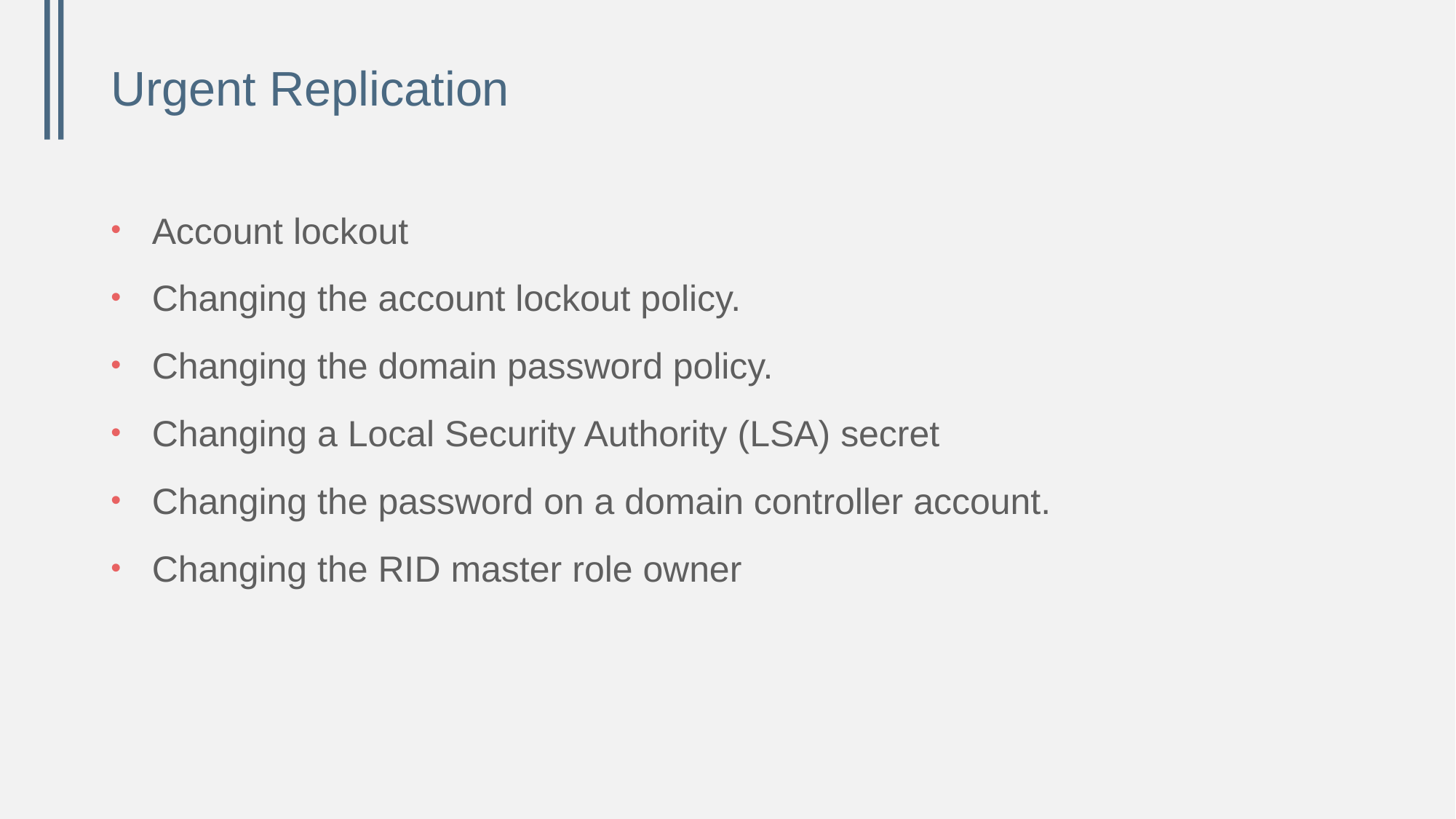

# Urgent Replication
Account lockout
Changing the account lockout policy.
Changing the domain password policy.
Changing a Local Security Authority (LSA) secret
Changing the password on a domain controller account.
Changing the RID master role owner